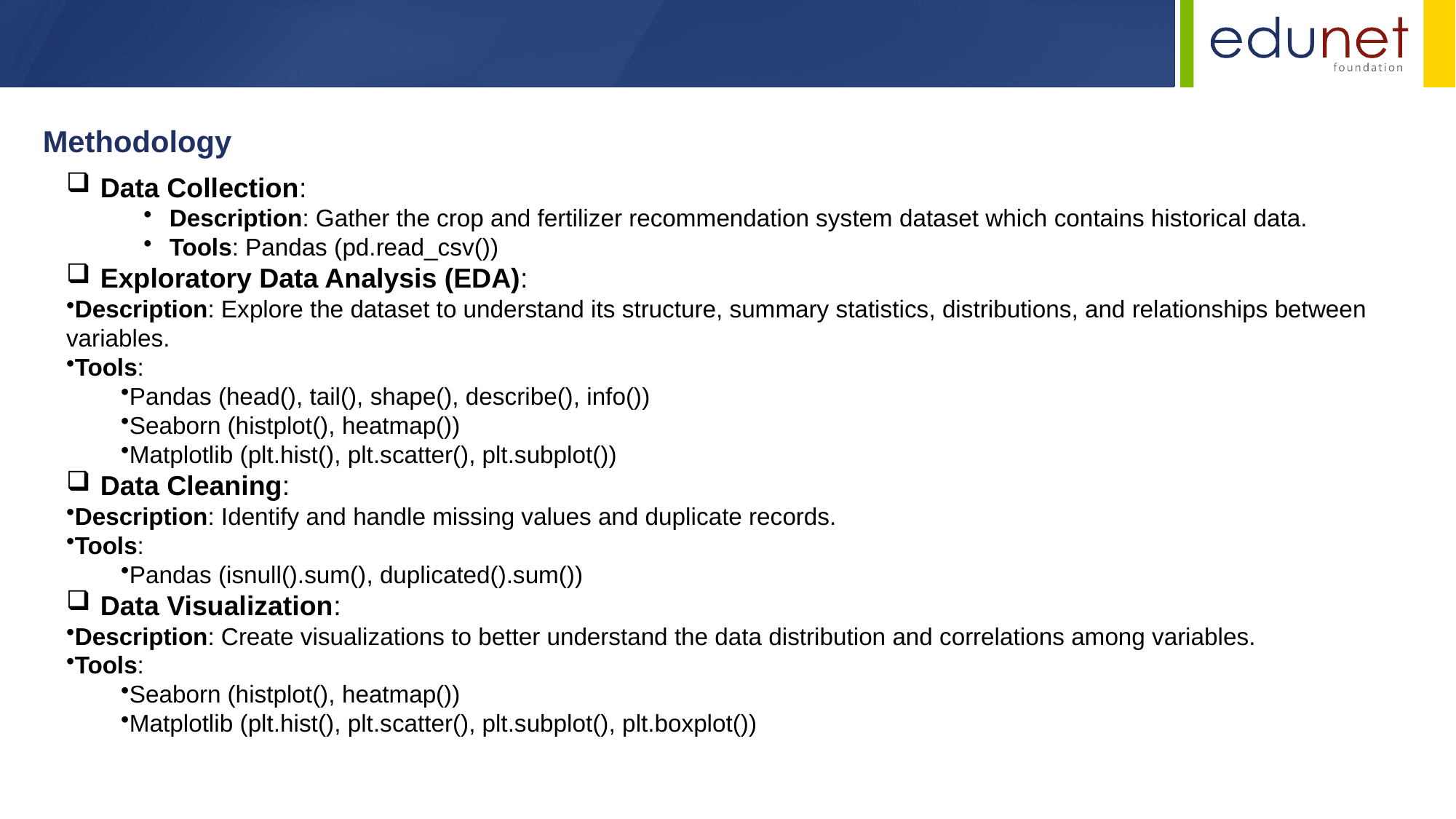

Methodology
Data Collection:
Description: Gather the crop and fertilizer recommendation system dataset which contains historical data.
Tools: Pandas (pd.read_csv())
Exploratory Data Analysis (EDA):
Description: Explore the dataset to understand its structure, summary statistics, distributions, and relationships between variables.
Tools:
Pandas (head(), tail(), shape(), describe(), info())
Seaborn (histplot(), heatmap())
Matplotlib (plt.hist(), plt.scatter(), plt.subplot())
Data Cleaning:
Description: Identify and handle missing values and duplicate records.
Tools:
Pandas (isnull().sum(), duplicated().sum())
Data Visualization:
Description: Create visualizations to better understand the data distribution and correlations among variables.
Tools:
Seaborn (histplot(), heatmap())
Matplotlib (plt.hist(), plt.scatter(), plt.subplot(), plt.boxplot())